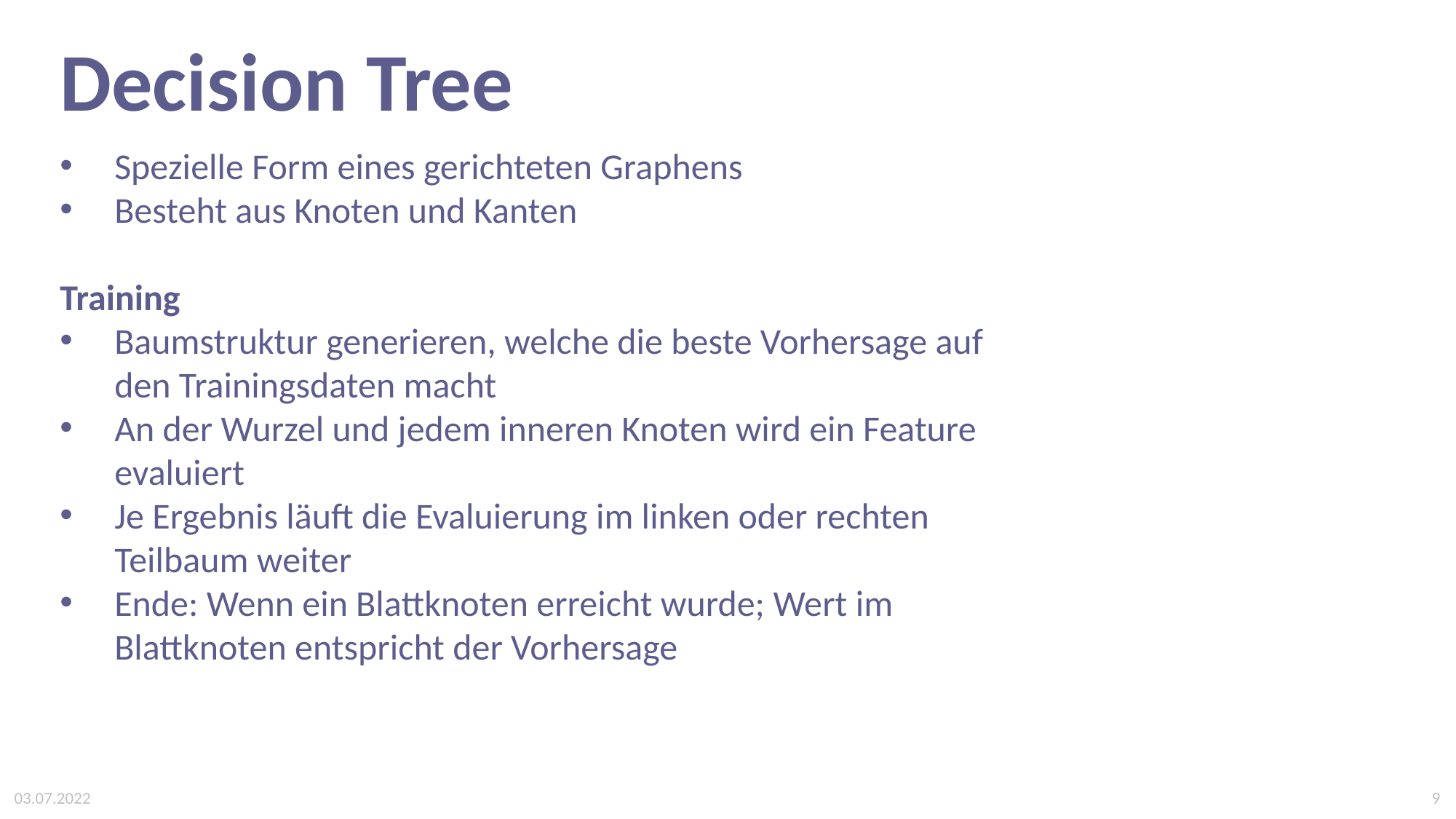

Decision Tree
Spezielle Form eines gerichteten Graphens
Besteht aus Knoten und Kanten

Training
Baumstruktur generieren, welche die beste Vorhersage auf den Trainingsdaten macht
An der Wurzel und jedem inneren Knoten wird ein Feature evaluiert
Je Ergebnis läuft die Evaluierung im linken oder rechten Teilbaum weiter
Ende: Wenn ein Blattknoten erreicht wurde; Wert im Blattknoten entspricht der Vorhersage
9
03.07.2022